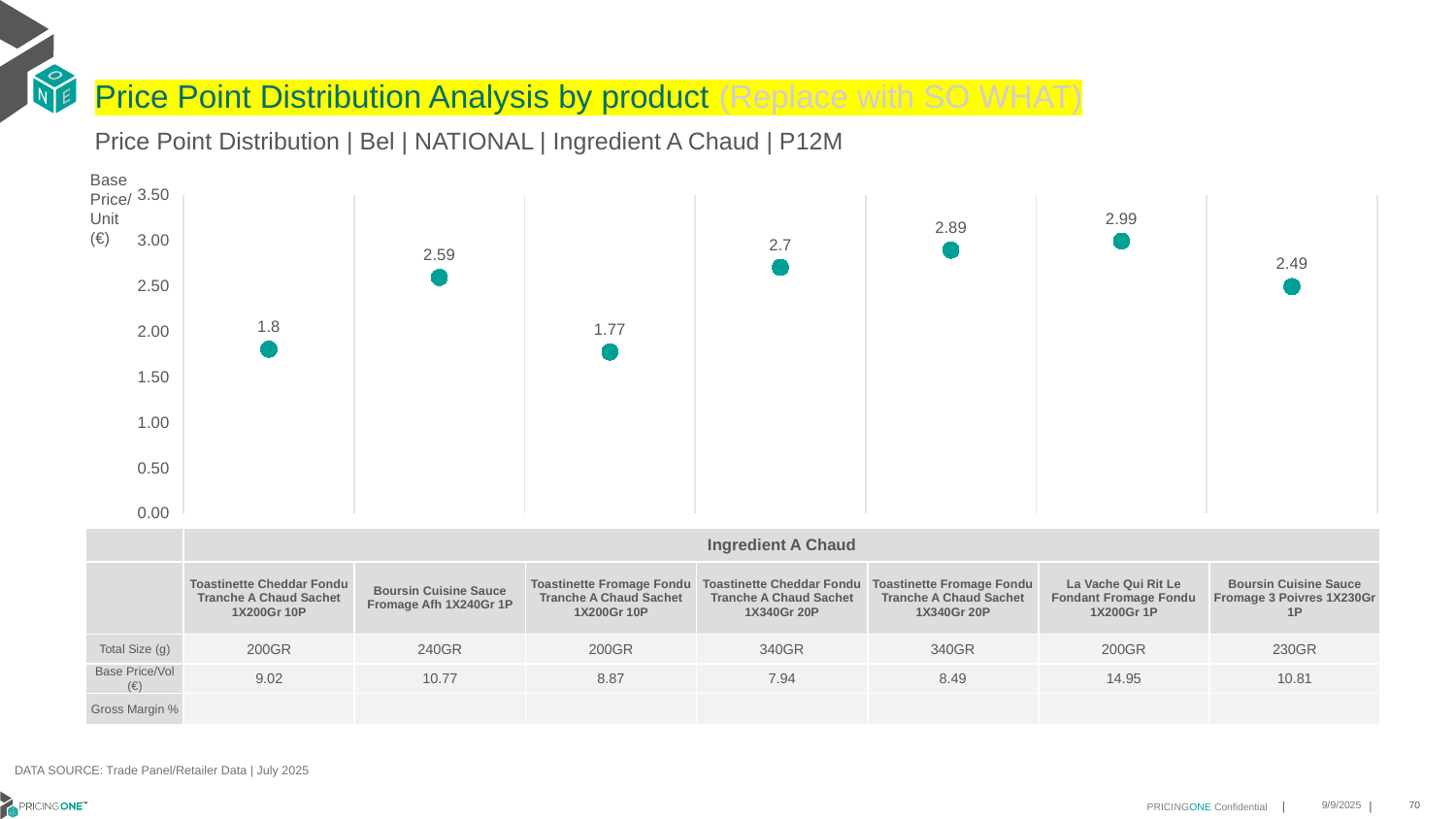

# Price Point Distribution Analysis by product (Replace with SO WHAT)
Price Point Distribution | Bel | NATIONAL | Ingredient A Chaud | P12M
Base Price/Unit (€)

### Chart

| Category | Base Price/Unit |
|---|---|
| Toastinette Cheddar Fondu Tranche A Chaud Sachet 1X200Gr 10P | 1.8 |
| Boursin Cuisine Sauce Fromage Afh 1X240Gr 1P | 2.59 |
| Toastinette Fromage Fondu Tranche A Chaud Sachet 1X200Gr 10P | 1.77 |
| Toastinette Cheddar Fondu Tranche A Chaud Sachet 1X340Gr 20P | 2.7 |
| Toastinette Fromage Fondu Tranche A Chaud Sachet 1X340Gr 20P | 2.89 |
| La Vache Qui Rit Le Fondant Fromage Fondu 1X200Gr 1P | 2.99 |
| Boursin Cuisine Sauce Fromage 3 Poivres 1X230Gr 1P | 2.49 |
|  | Ingredient A Chaud | Ingredient A Chaud | Ingredient A Chaud | Ingredient A Chaud | Ingredient A Chaud | Ingredient A Chaud | Ingredient A Chaud |
| --- | --- | --- | --- | --- | --- | --- | --- |
|  | Toastinette Cheddar Fondu Tranche A Chaud Sachet 1X200Gr 10P | Boursin Cuisine Sauce Fromage Afh 1X240Gr 1P | Toastinette Fromage Fondu Tranche A Chaud Sachet 1X200Gr 10P | Toastinette Cheddar Fondu Tranche A Chaud Sachet 1X340Gr 20P | Toastinette Fromage Fondu Tranche A Chaud Sachet 1X340Gr 20P | La Vache Qui Rit Le Fondant Fromage Fondu 1X200Gr 1P | Boursin Cuisine Sauce Fromage 3 Poivres 1X230Gr 1P |
| Total Size (g) | 200GR | 240GR | 200GR | 340GR | 340GR | 200GR | 230GR |
| Base Price/Vol (€) | 9.02 | 10.77 | 8.87 | 7.94 | 8.49 | 14.95 | 10.81 |
| Gross Margin % |  |  |  |  |  |  |  |
DATA SOURCE: Trade Panel/Retailer Data | July 2025
9/9/2025
70